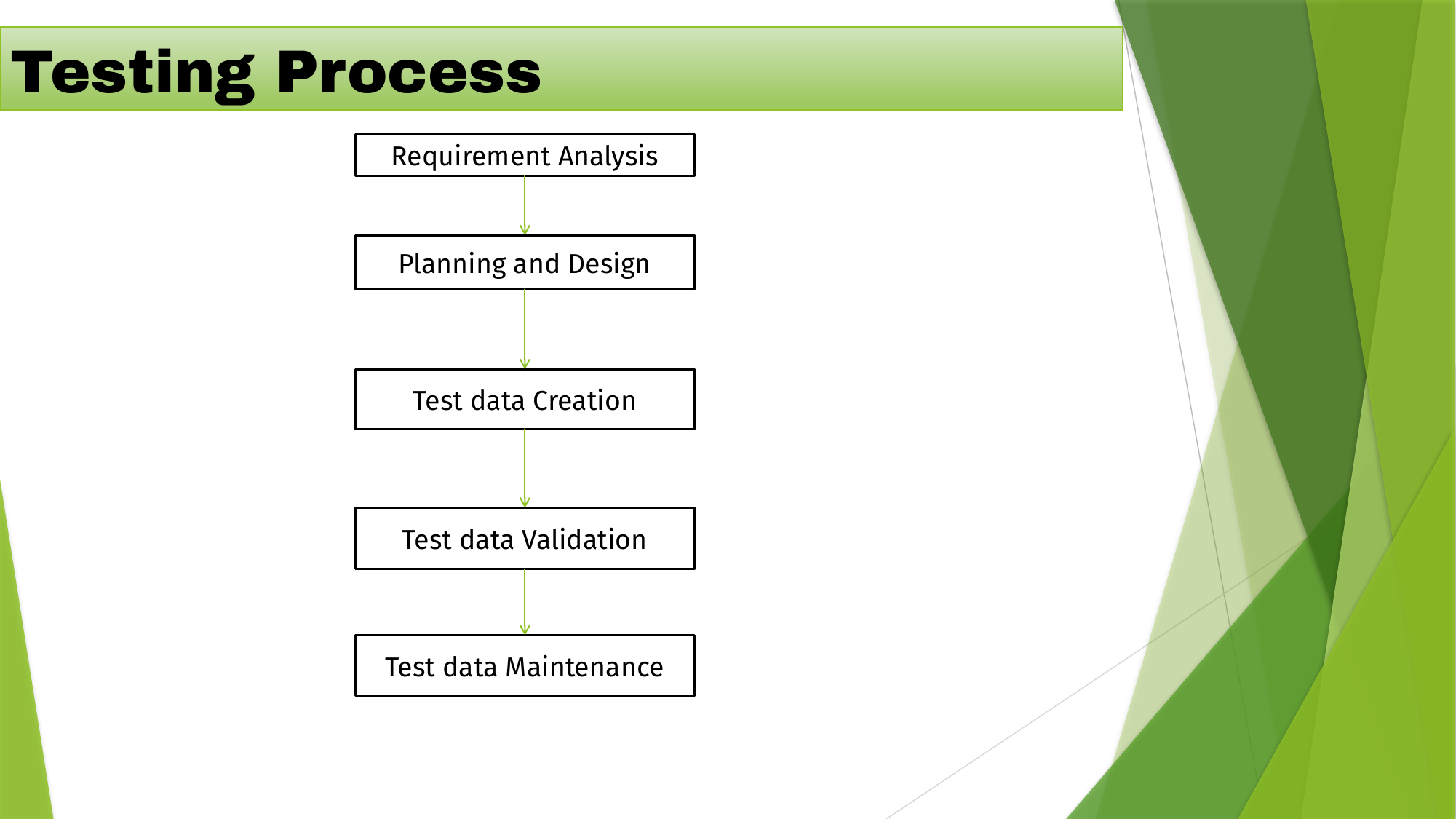

Testing Process
Requirement Analysis
Planning and Design
Test data Creation
Test data Validation
Test data Maintenance